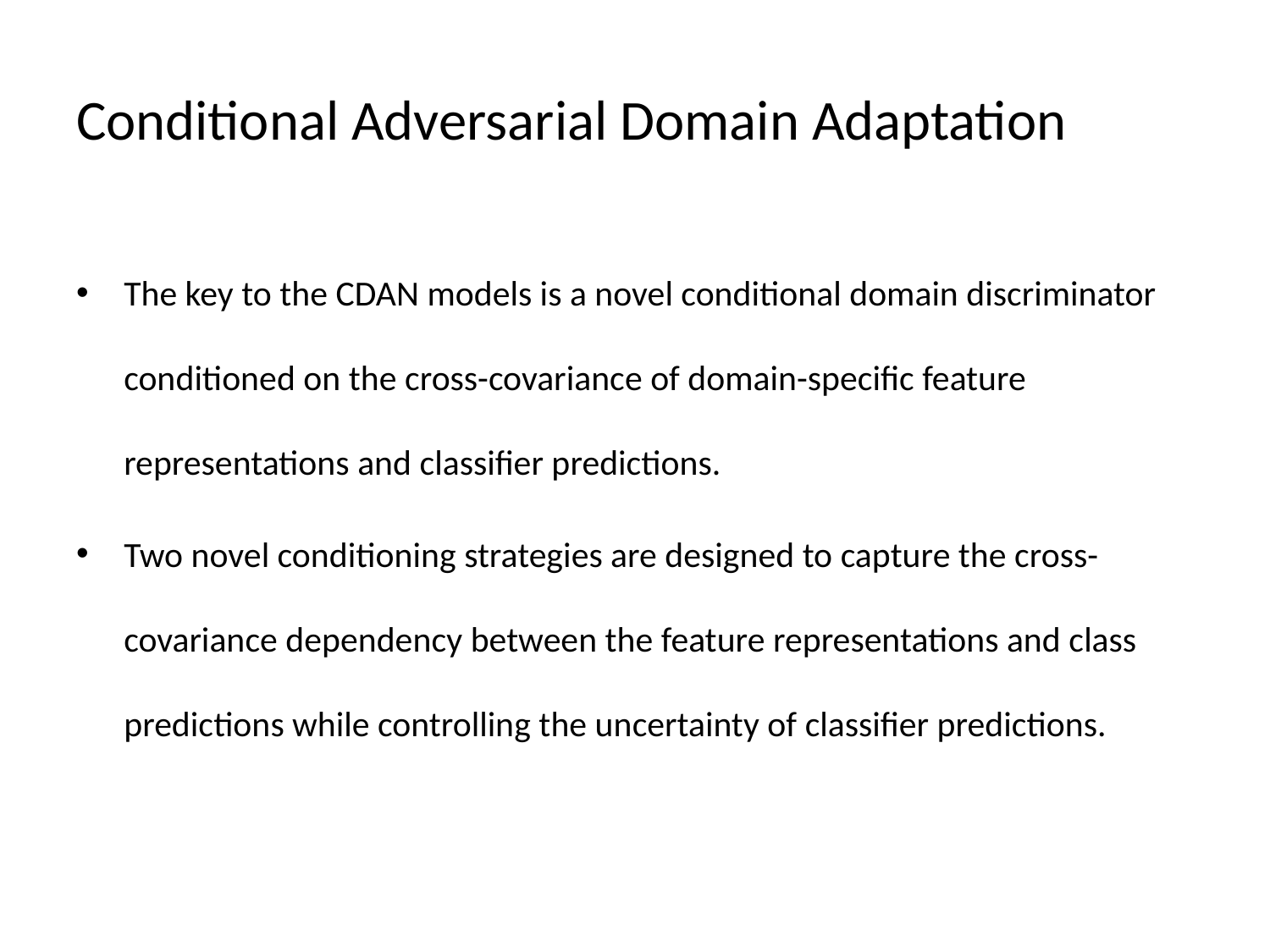

# Conditional Adversarial Domain Adaptation
The key to the CDAN models is a novel conditional domain discriminator conditioned on the cross-covariance of domain-specific feature representations and classifier predictions.
Two novel conditioning strategies are designed to capture the cross-covariance dependency between the feature representations and class predictions while controlling the uncertainty of classifier predictions.